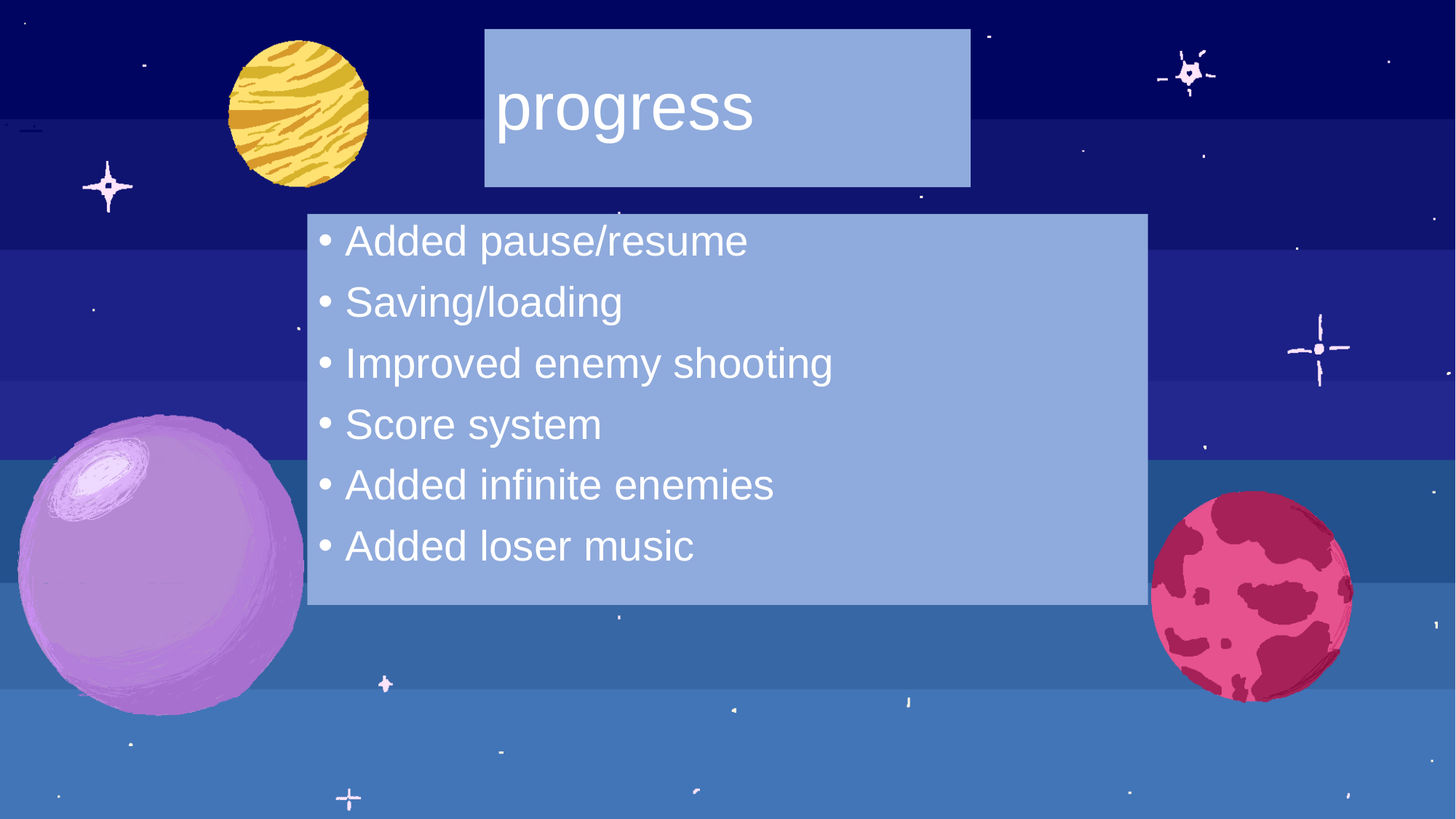

# progress
Added pause/resume
Saving/loading
Improved enemy shooting
Score system
Added infinite enemies
Added loser music